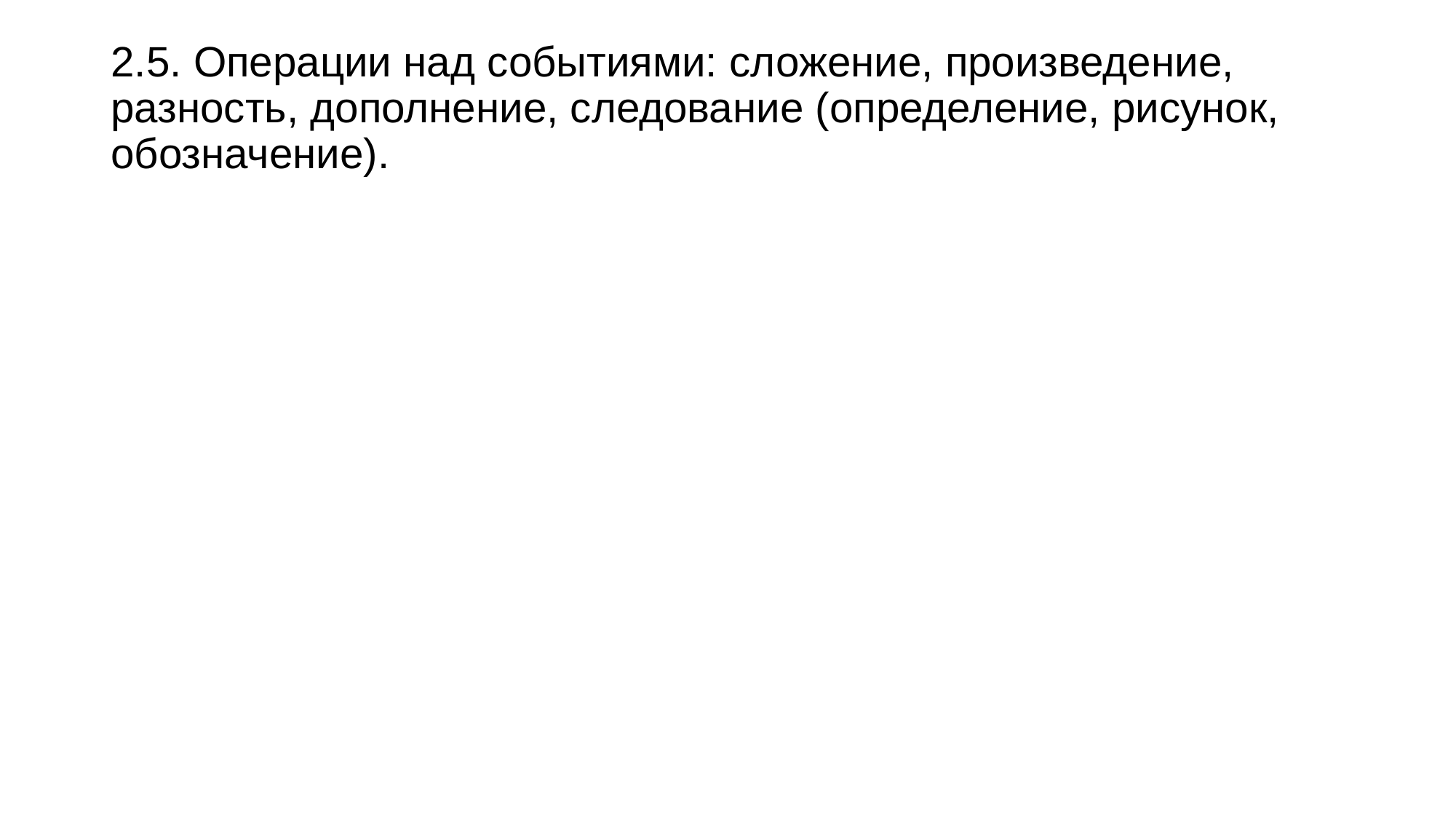

# 2.5. Операции над событиями: сложение, произведение, разность, дополнение, следование (определение, рисунок, обозначение).